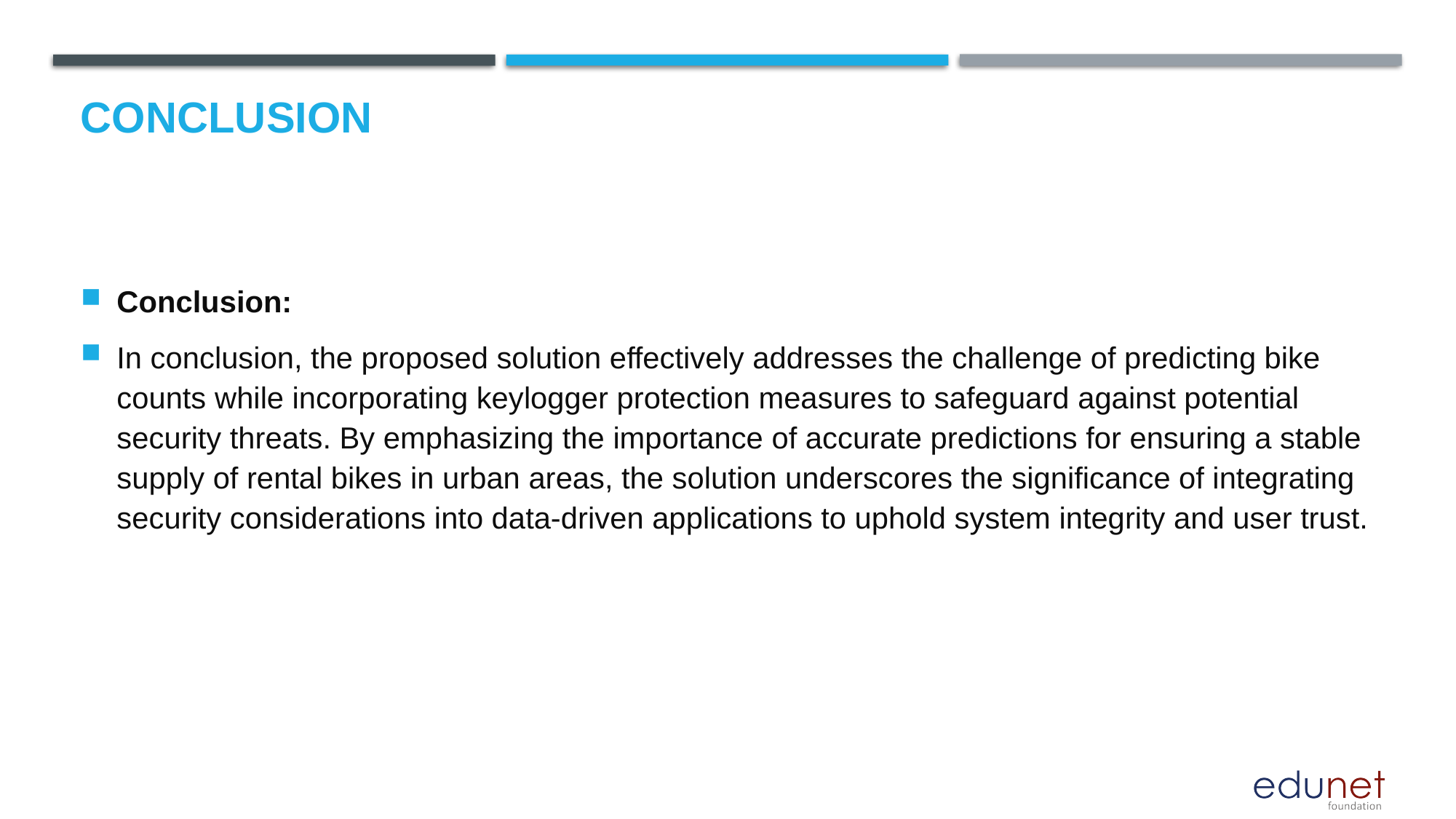

# Conclusion
Conclusion:
In conclusion, the proposed solution effectively addresses the challenge of predicting bike counts while incorporating keylogger protection measures to safeguard against potential security threats. By emphasizing the importance of accurate predictions for ensuring a stable supply of rental bikes in urban areas, the solution underscores the significance of integrating security considerations into data-driven applications to uphold system integrity and user trust.